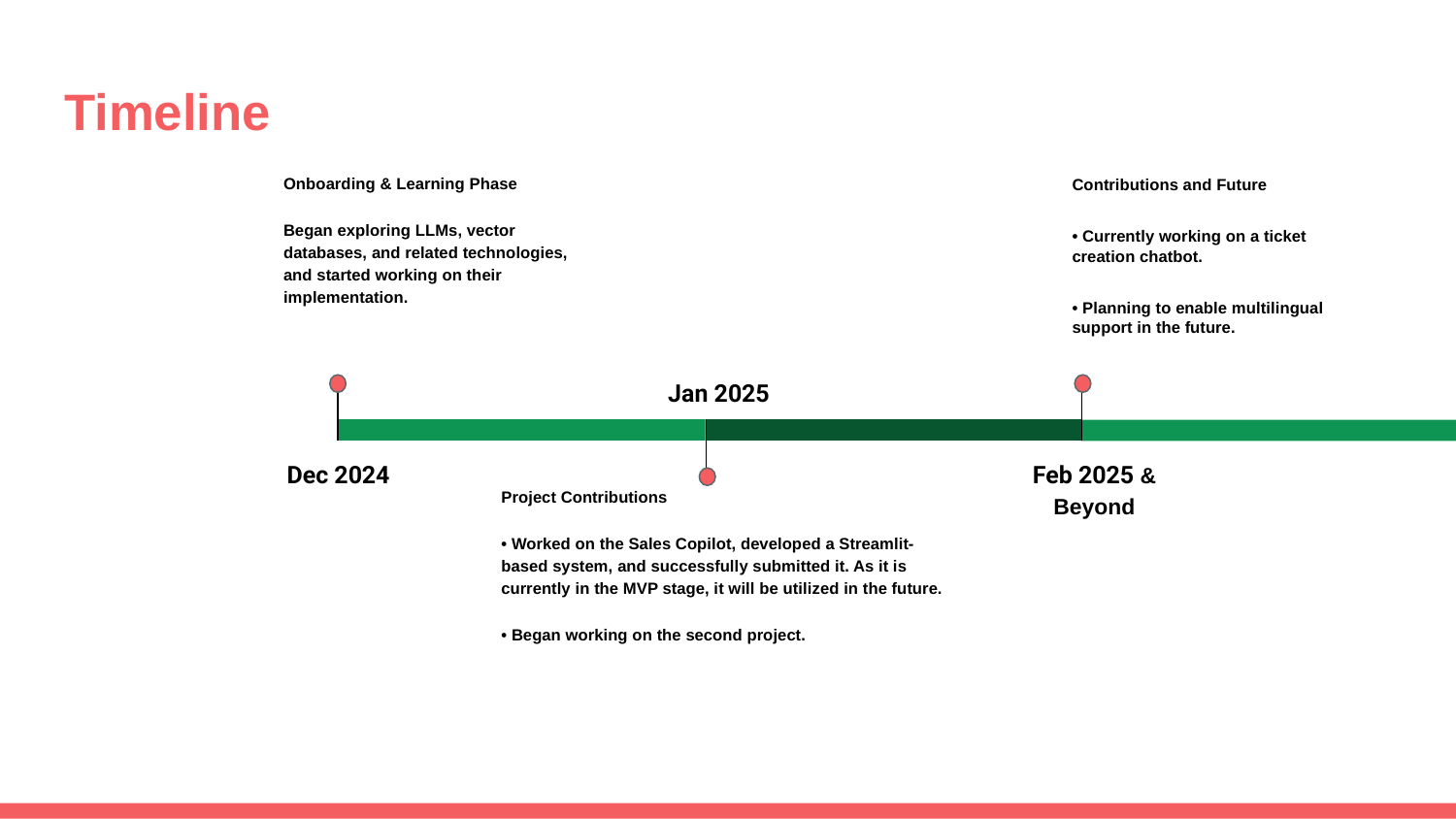

# Timeline
Onboarding & Learning Phase
Began exploring LLMs, vector databases, and related technologies, and started working on their implementation.

Dec 2024

Contributions and Future
• Currently working on a ticket creation chatbot.
• Planning to enable multilingual support in the future.

Feb 2025 & Beyond

Jan 2025

Project Contributions
• Worked on the Sales Copilot, developed a Streamlit-based system, and successfully submitted it. As it is currently in the MVP stage, it will be utilized in the future.
• Began working on the second project.